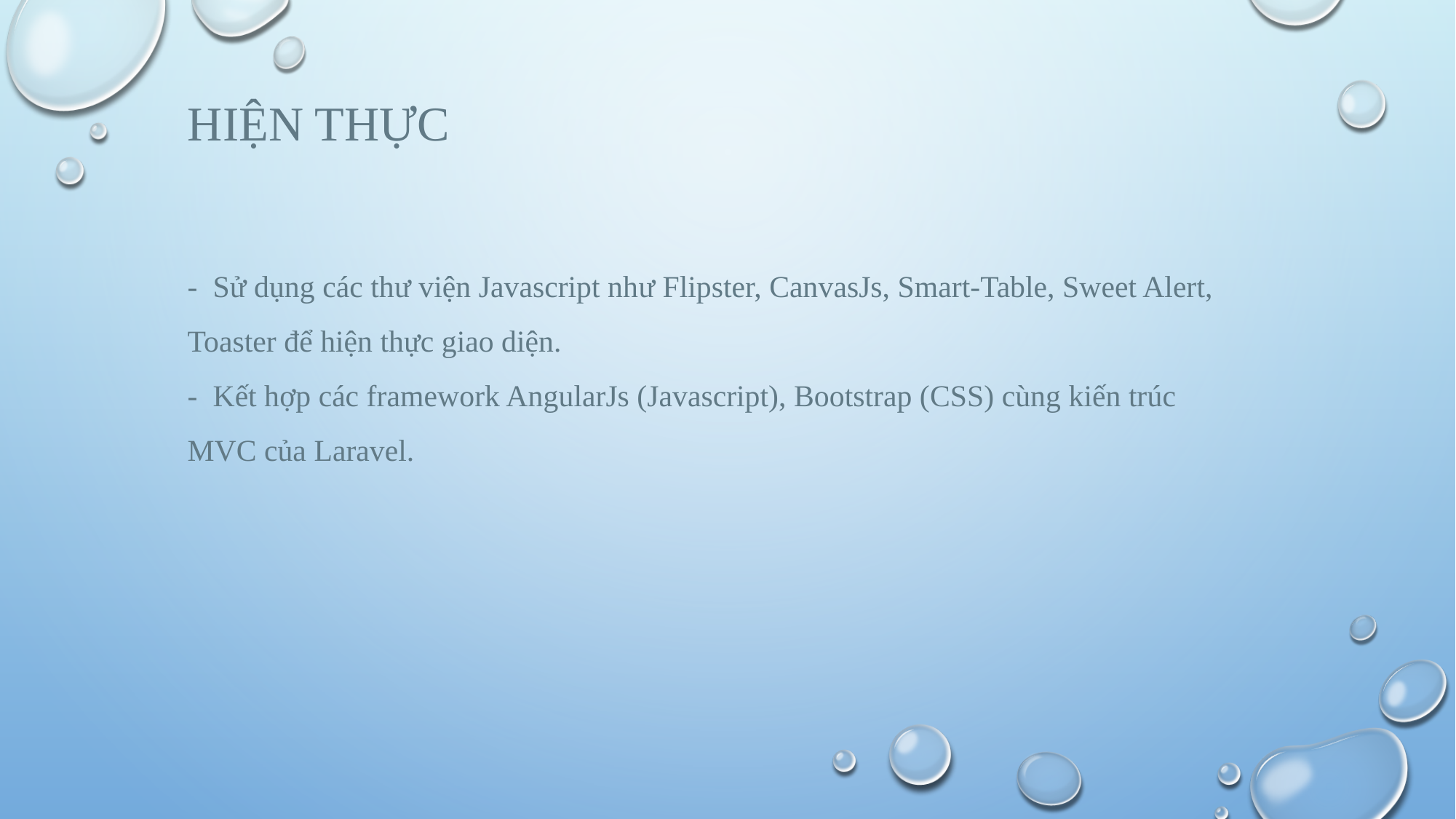

# Hiện thực
-  Sử dụng các thư viện Javascript như Flipster, CanvasJs, Smart-Table, Sweet Alert, Toaster để hiện thực giao diện.
-  Kết hợp các framework AngularJs (Javascript), Bootstrap (CSS) cùng kiến trúc MVC của Laravel.